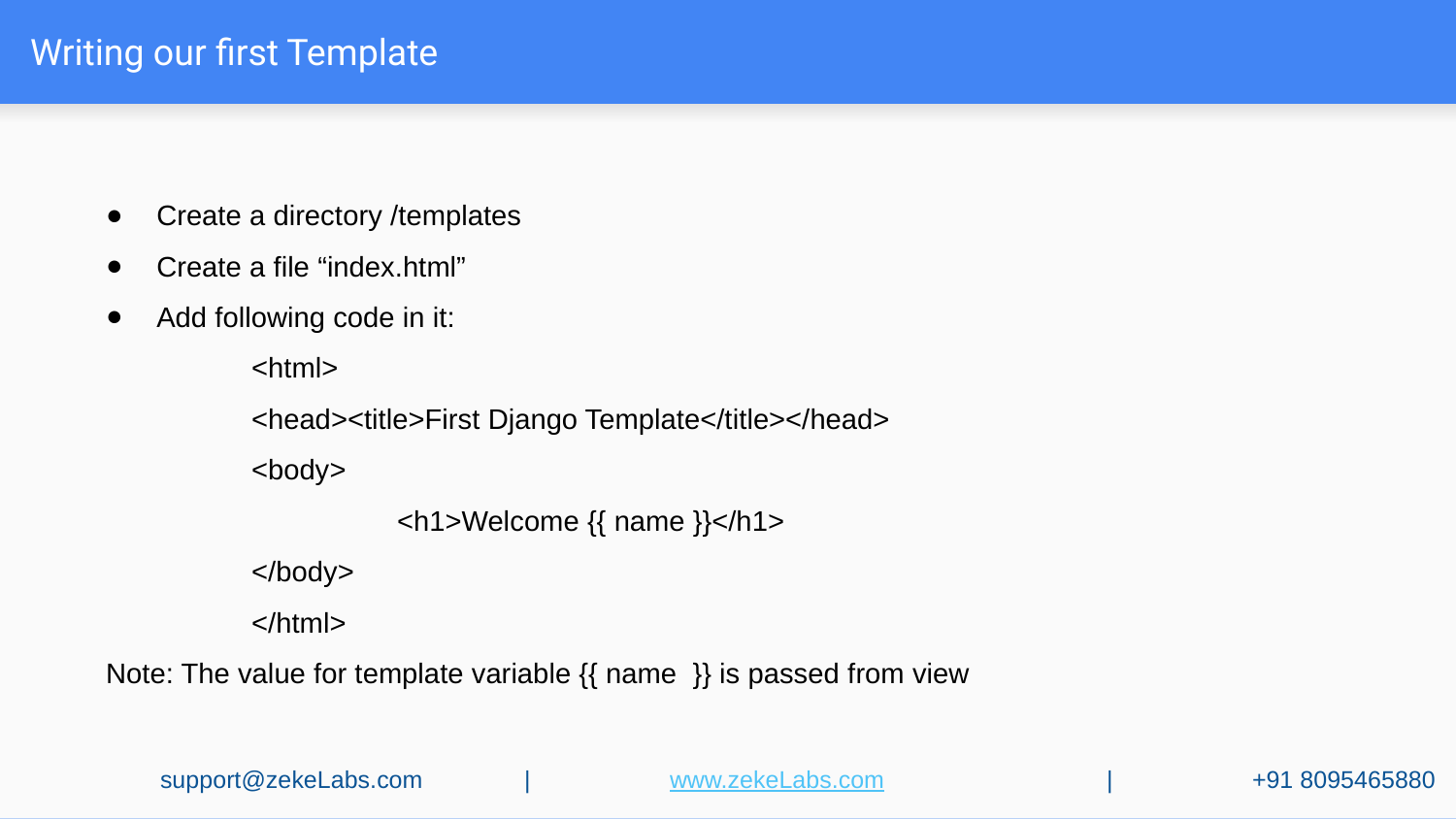

# Writing our first Template
Create a directory /templates
Create a file “index.html”
Add following code in it:
	<html>
	<head><title>First Django Template</title></head>
	<body>
		<h1>Welcome {{ name }}</h1>
	</body>
	</html>
Note: The value for template variable {{ name  }} is passed from view

support@zekeLabs.com	|	www.zekeLabs.com		|	+91 8095465880